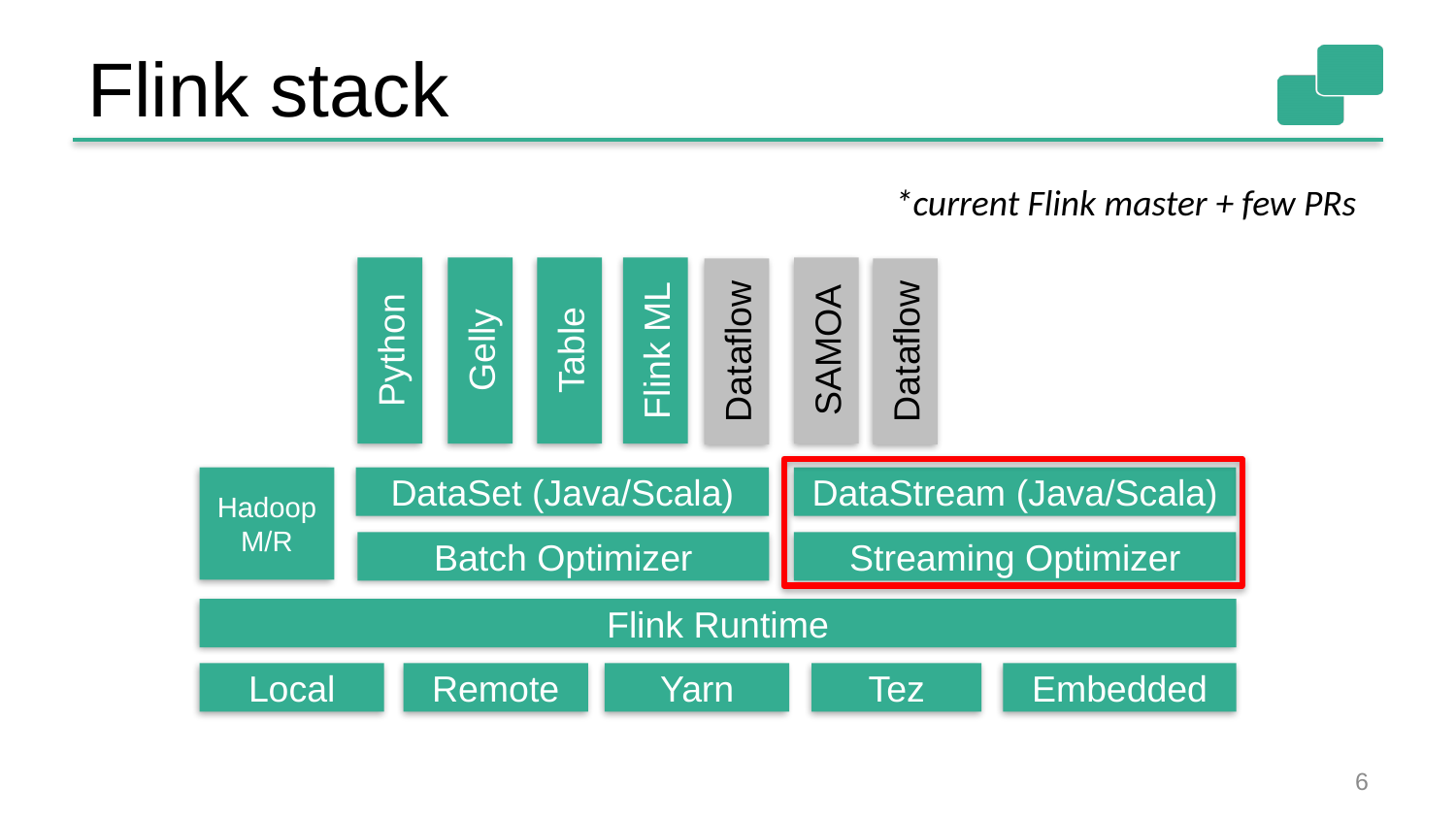

# Flink stack
*current Flink master + few PRs
Gelly
SAMOA
Flink ML
Python
Table
Dataflow
Dataflow
Hadoop M/R

DataSet (Java/Scala)
DataStream (Java/Scala)
Batch Optimizer
Streaming Optimizer
Flink Runtime
Local
Remote
Yarn
Tez
Embedded
6